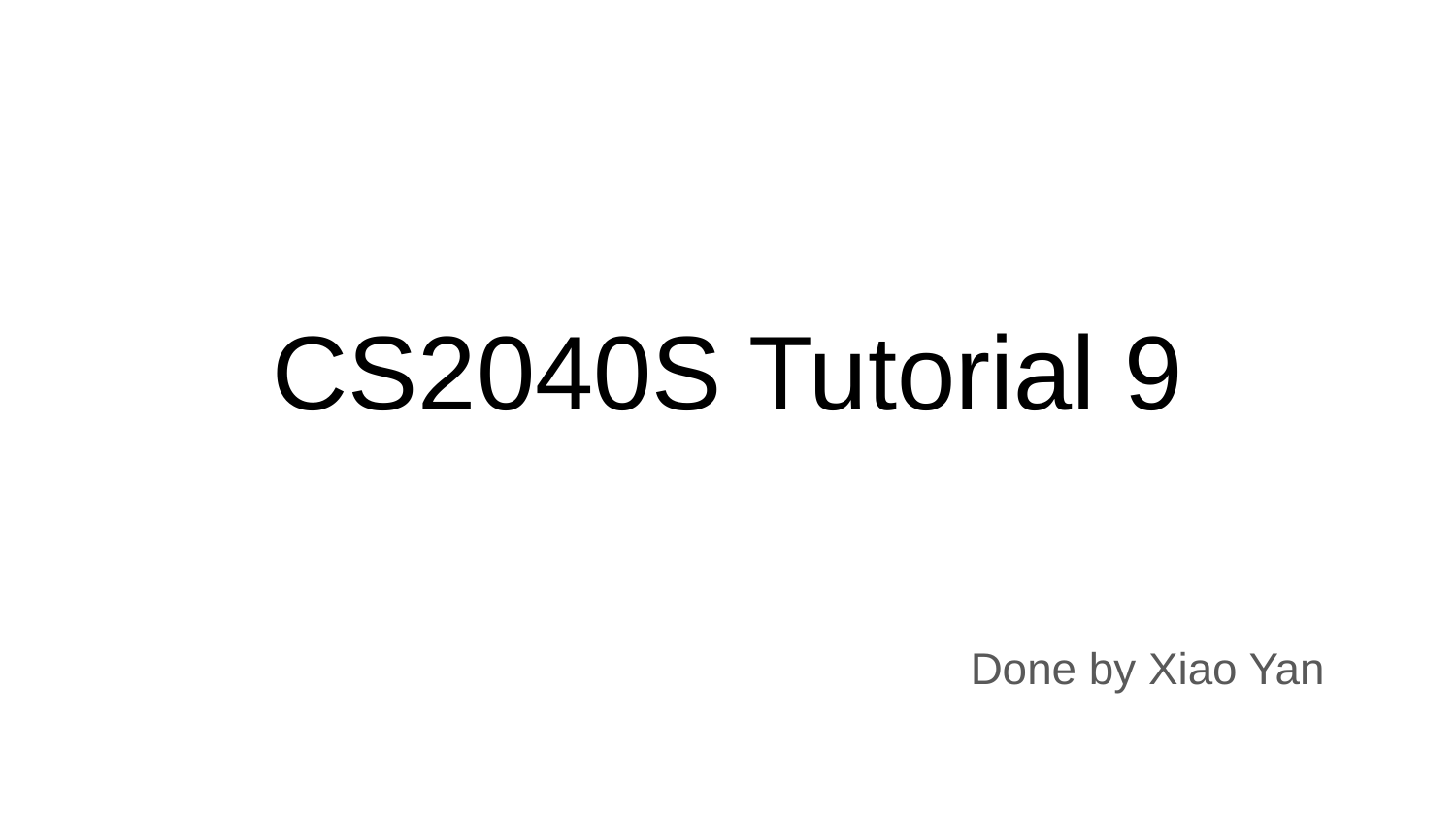

# CS2040S Tutorial 9
Done by Xiao Yan